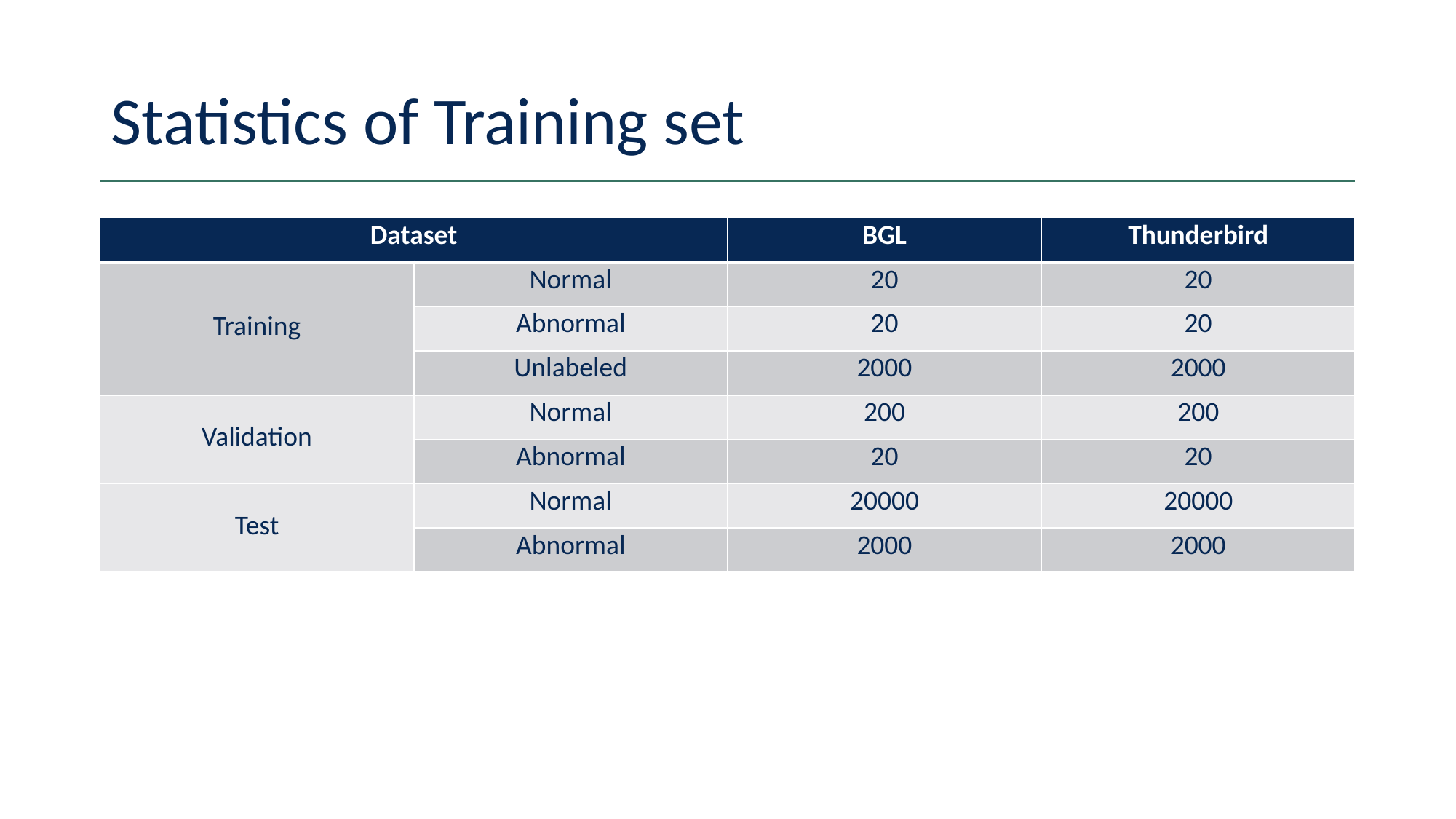

# Statistics of Training set
| Dataset |  | BGL | Thunderbird |
| --- | --- | --- | --- |
| Training | Normal | 20 | 20 |
|  | Abnormal | 20 | 20 |
|  | Unlabeled | 2000 | 2000 |
| Validation | Normal | 200 | 200 |
|  | Abnormal | 20 | 20 |
| Test | Normal | 20000 | 20000 |
|  | Abnormal | 2000 | 2000 |